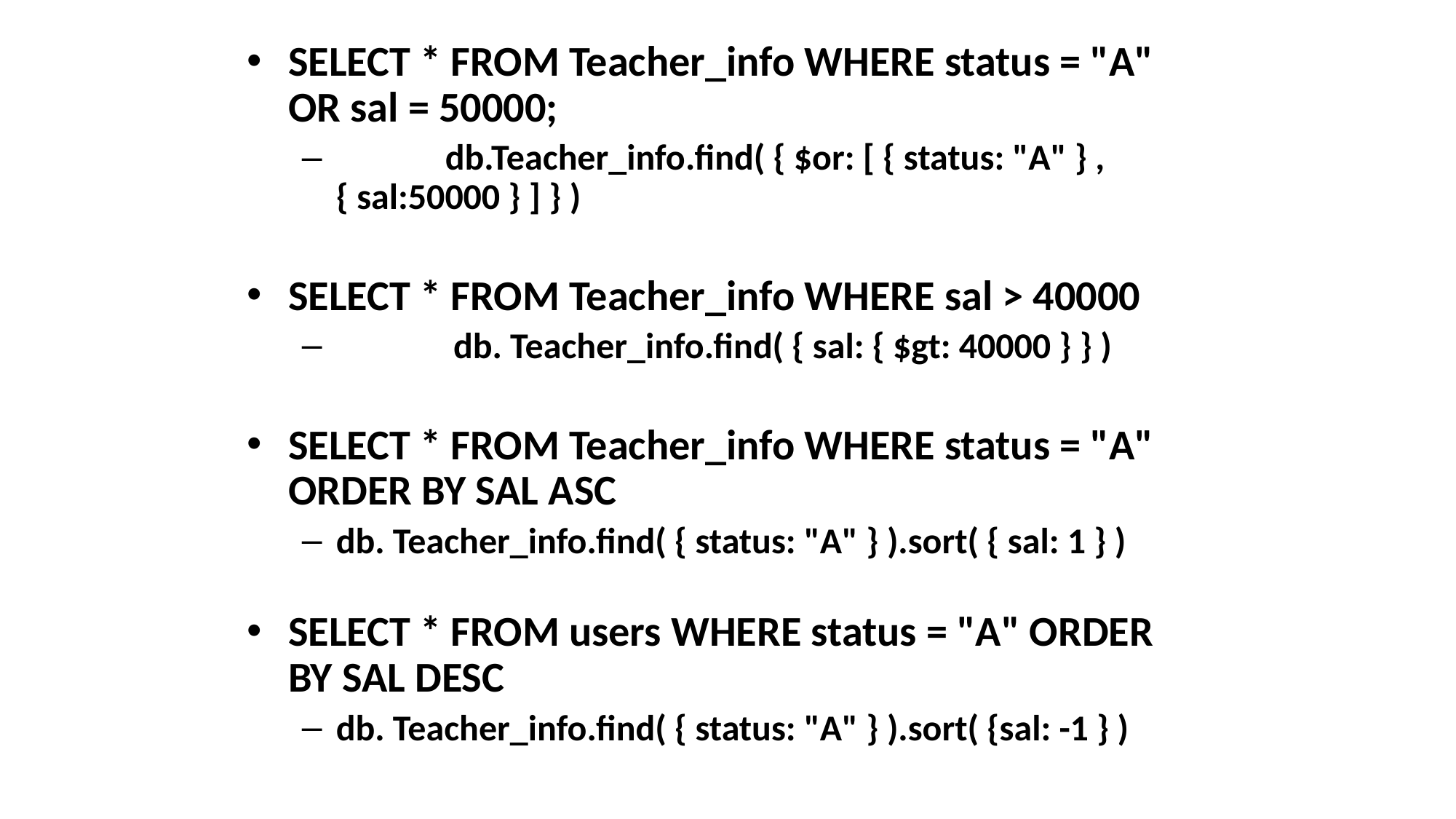

SELECT * FROM Teacher_info WHERE status = "A" OR sal = 50000;
	db.Teacher_info.find( { $or: [ { status: "A" } , { sal:50000 } ] } )

SELECT * FROM Teacher_info WHERE sal > 40000
	 db. Teacher_info.find( { sal: { $gt: 40000 } } )

SELECT * FROM Teacher_info WHERE status = "A" ORDER BY SAL ASC
db. Teacher_info.find( { status: "A" } ).sort( { sal: 1 } )
SELECT * FROM users WHERE status = "A" ORDER BY SAL DESC
db. Teacher_info.find( { status: "A" } ).sort( {sal: -1 } )